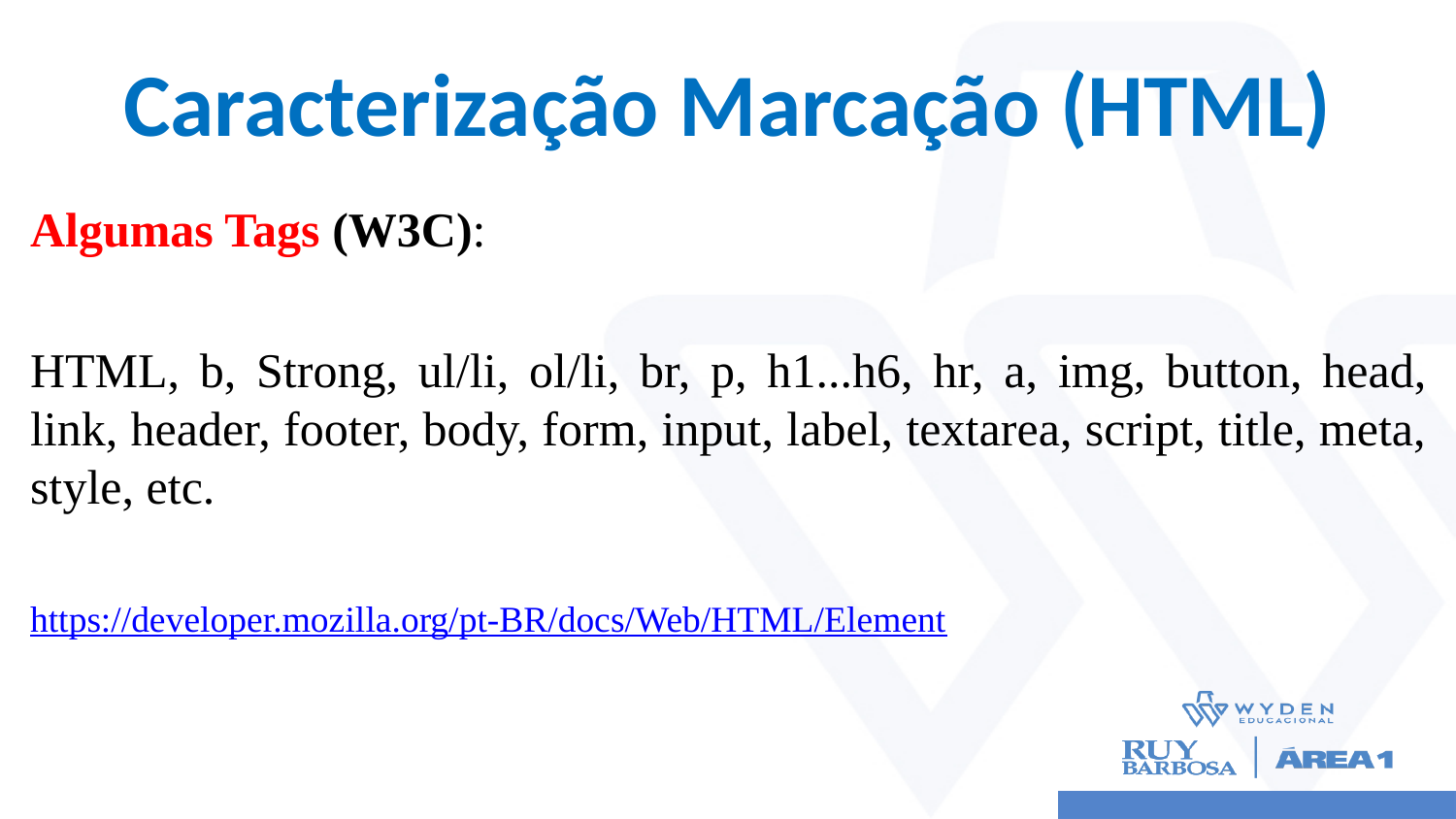

# Caracterização Marcação (HTML)
Algumas Tags (W3C):

HTML, b, Strong, ul/li, ol/li, br, p, h1...h6, hr, a, img, button, head, link, header, footer, body, form, input, label, textarea, script, title, meta, style, etc.

https://developer.mozilla.org/pt-BR/docs/Web/HTML/Element